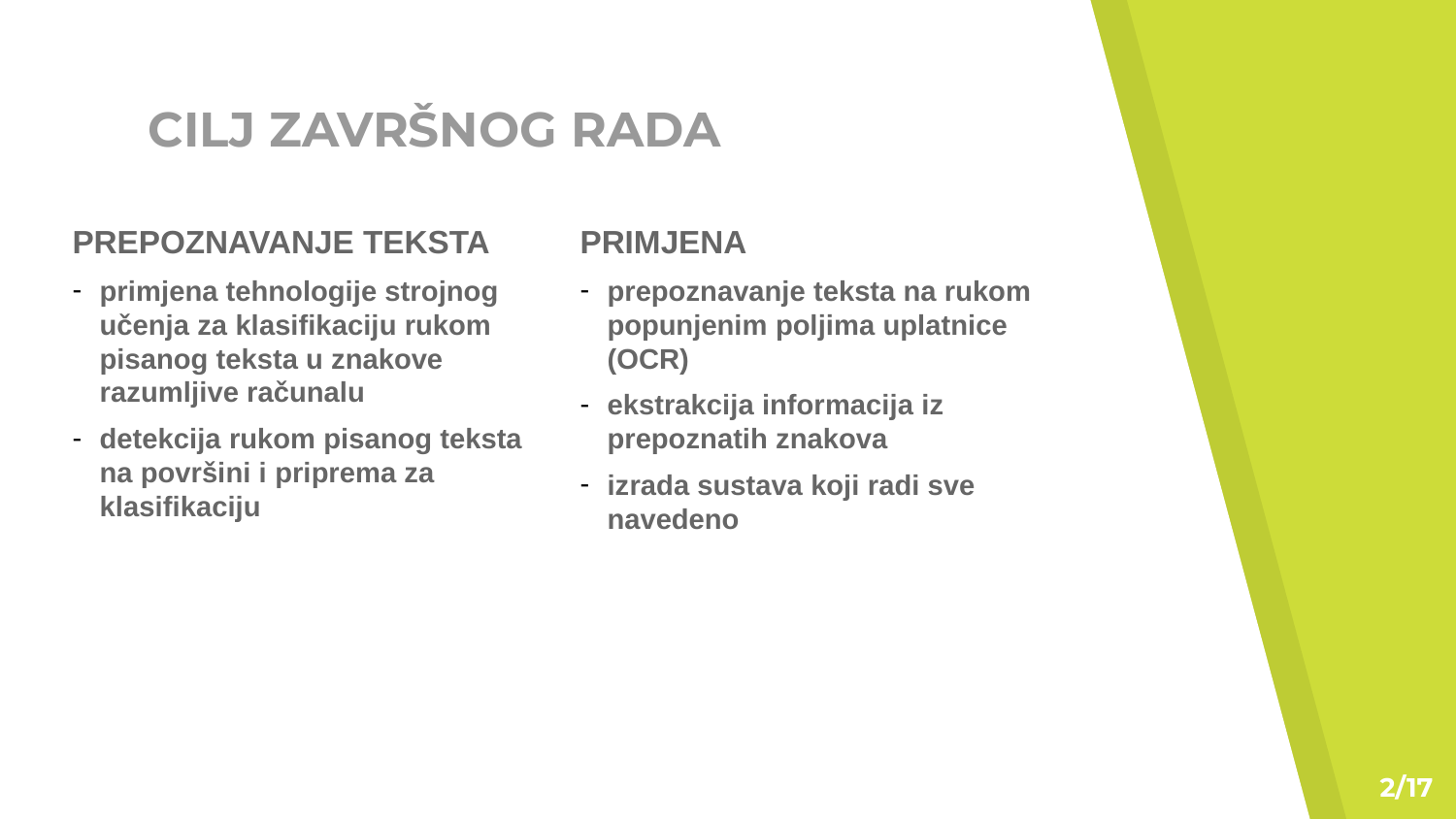

# CILJ ZAVRŠNOG RADA
PREPOZNAVANJE TEKSTA
primjena tehnologije strojnog učenja za klasifikaciju rukom pisanog teksta u znakove razumljive računalu
detekcija rukom pisanog teksta na površini i priprema za klasifikaciju

PRIMJENA
prepoznavanje teksta na rukom popunjenim poljima uplatnice (OCR)
ekstrakcija informacija iz prepoznatih znakova
izrada sustava koji radi sve navedeno
2/17